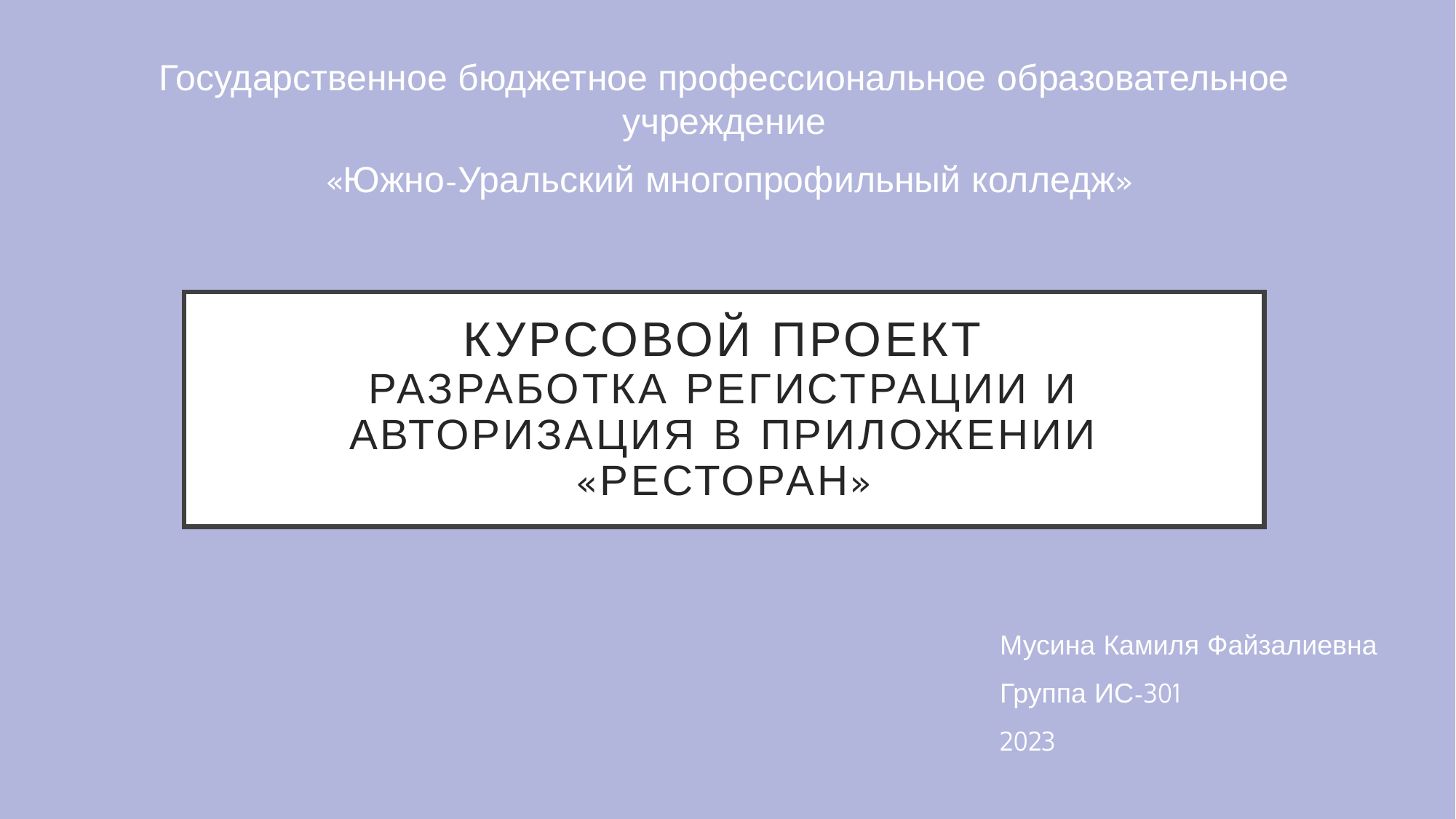

Государственное бюджетное профессиональное образовательное учреждение
 «Южно-Уральский многопрофильный колледж»
# Курсовой проект Разработка регистрации и авторизация в приложении «ресторан»
Мусина Камиля Файзалиевна
Группа ИС-301
2023